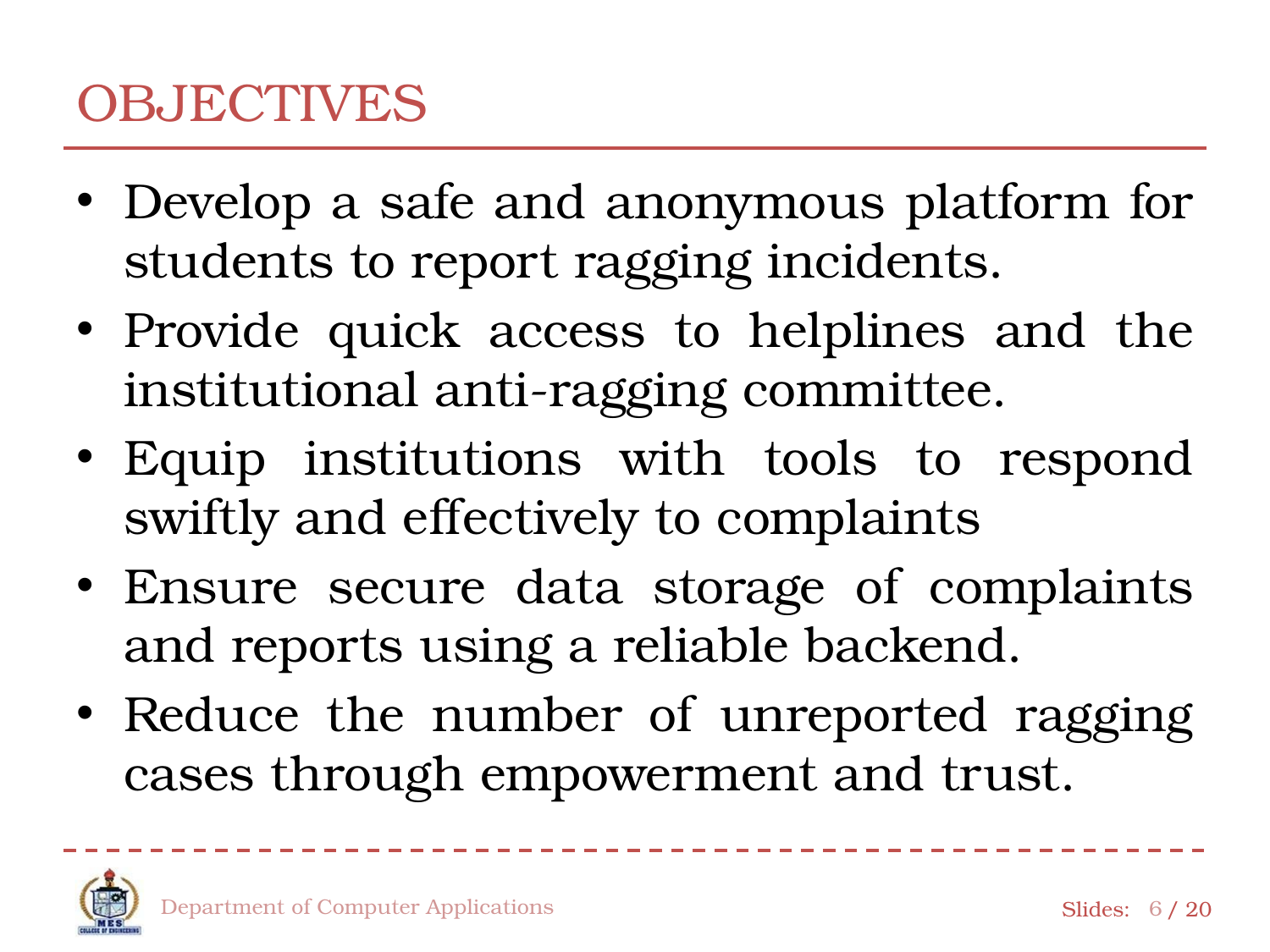

# OBJECTIVES
Develop a safe and anonymous platform for students to report ragging incidents.
Provide quick access to helplines and the institutional anti-ragging committee.
Equip institutions with tools to respond swiftly and effectively to complaints
Ensure secure data storage of complaints and reports using a reliable backend.
Reduce the number of unreported ragging cases through empowerment and trust.
Department of Computer Applications
6